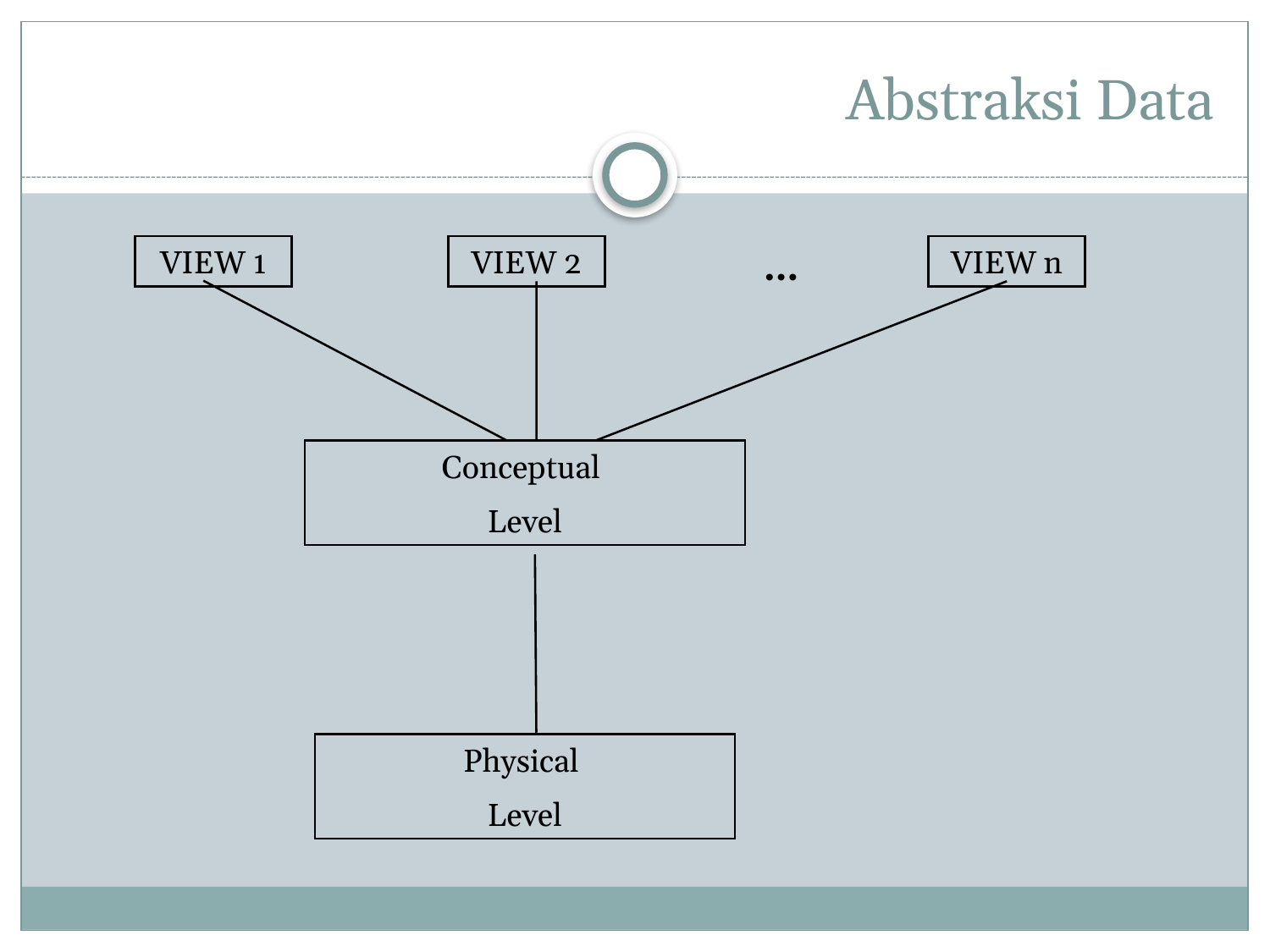

# Abstraksi Data
VIEW 1
VIEW 2
VIEW n
...

Conceptual
Level

Physical
Level